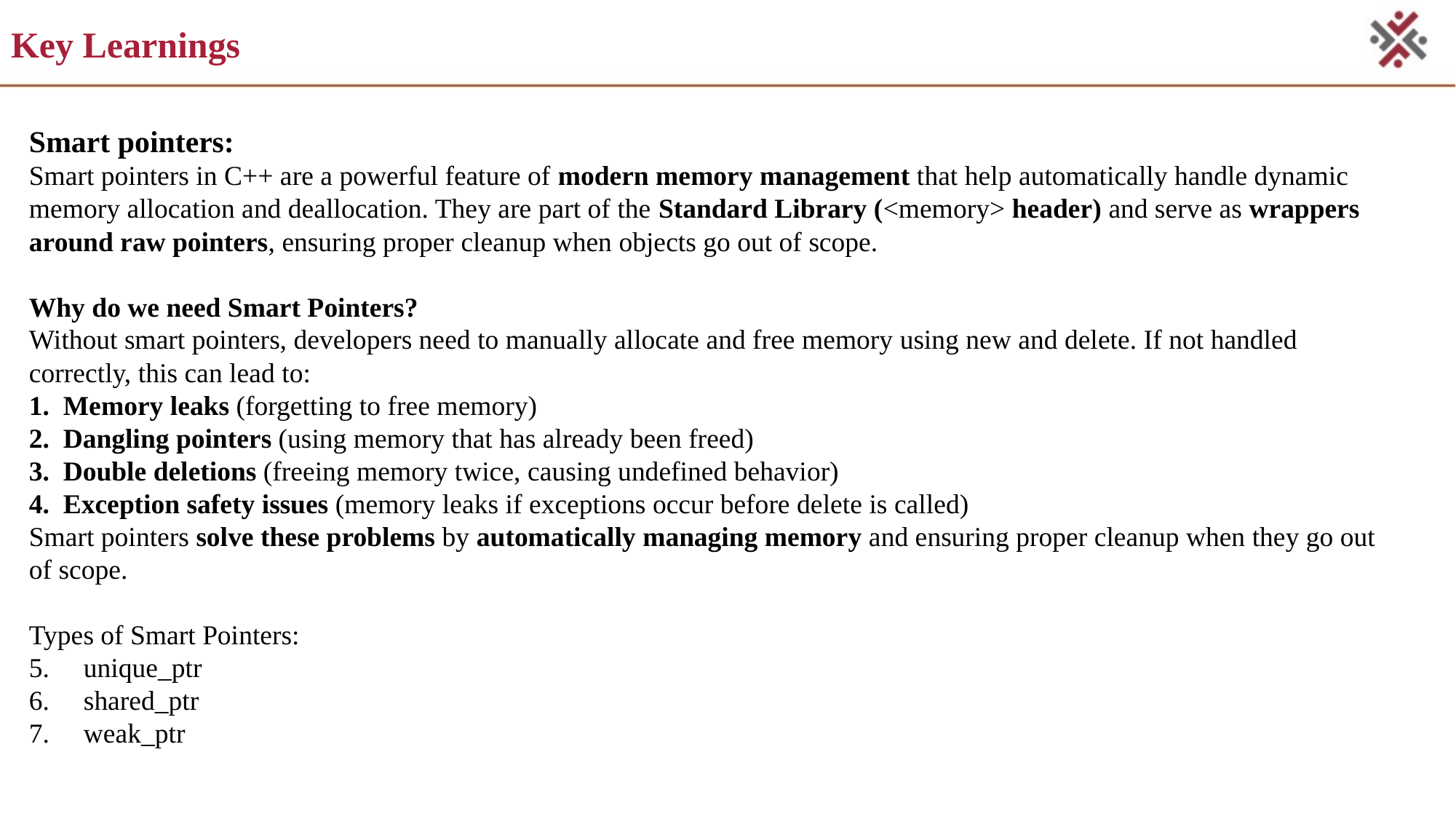

# Key Learnings
Smart pointers:
Smart pointers in C++ are a powerful feature of modern memory management that help automatically handle dynamic memory allocation and deallocation. They are part of the Standard Library (<memory> header) and serve as wrappers around raw pointers, ensuring proper cleanup when objects go out of scope.

Why do we need Smart Pointers?
Without smart pointers, developers need to manually allocate and free memory using new and delete. If not handled correctly, this can lead to:
Memory leaks (forgetting to free memory)
Dangling pointers (using memory that has already been freed)
Double deletions (freeing memory twice, causing undefined behavior)
Exception safety issues (memory leaks if exceptions occur before delete is called)
Smart pointers solve these problems by automatically managing memory and ensuring proper cleanup when they go out of scope.

Types of Smart Pointers:
unique_ptr
shared_ptr
weak_ptr